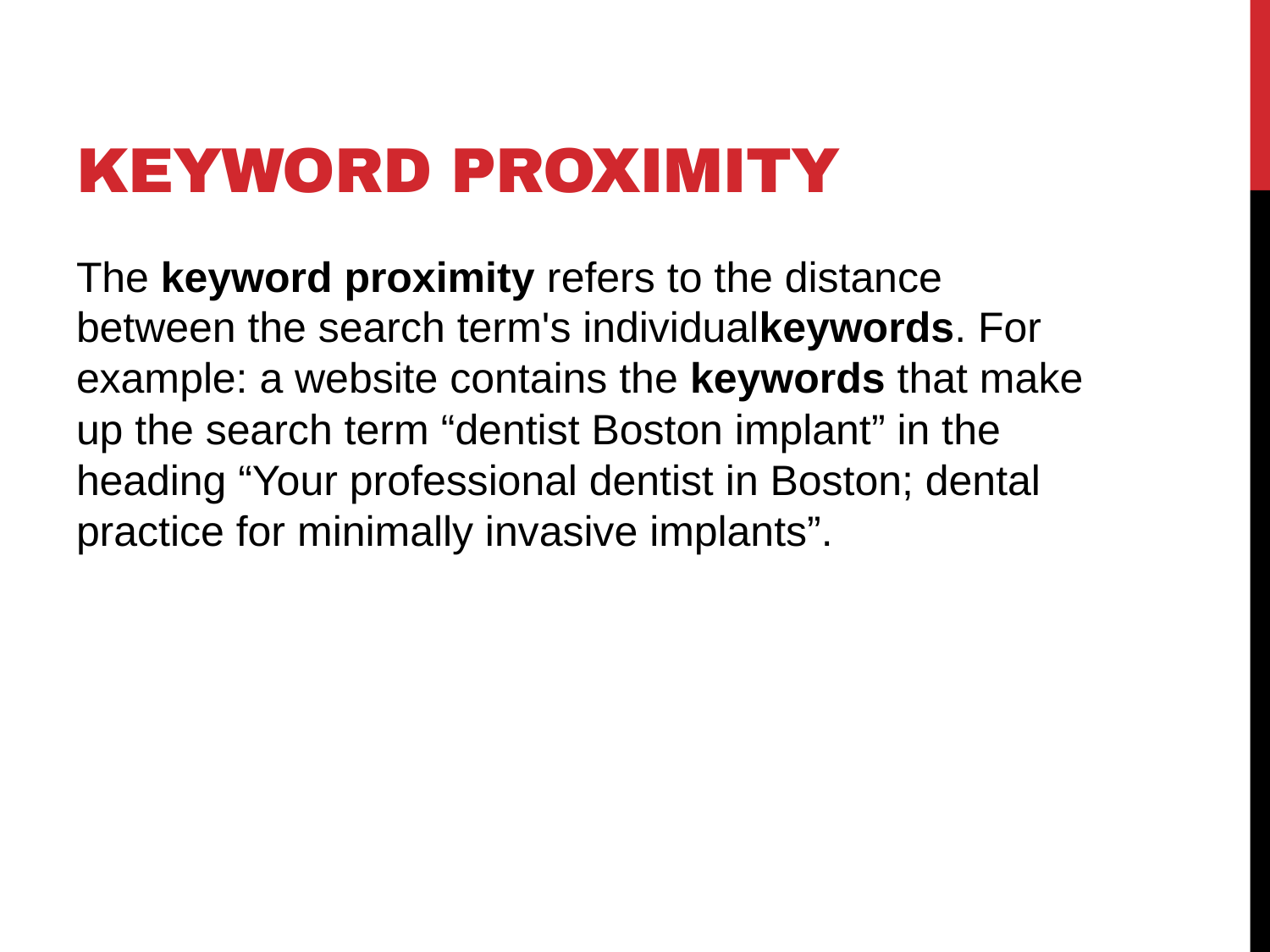

# Keyword proximity
The keyword proximity refers to the distance between the search term's individualkeywords. For example: a website contains the keywords that make up the search term “dentist Boston implant” in the heading “Your professional dentist in Boston; dental practice for minimally invasive implants”.